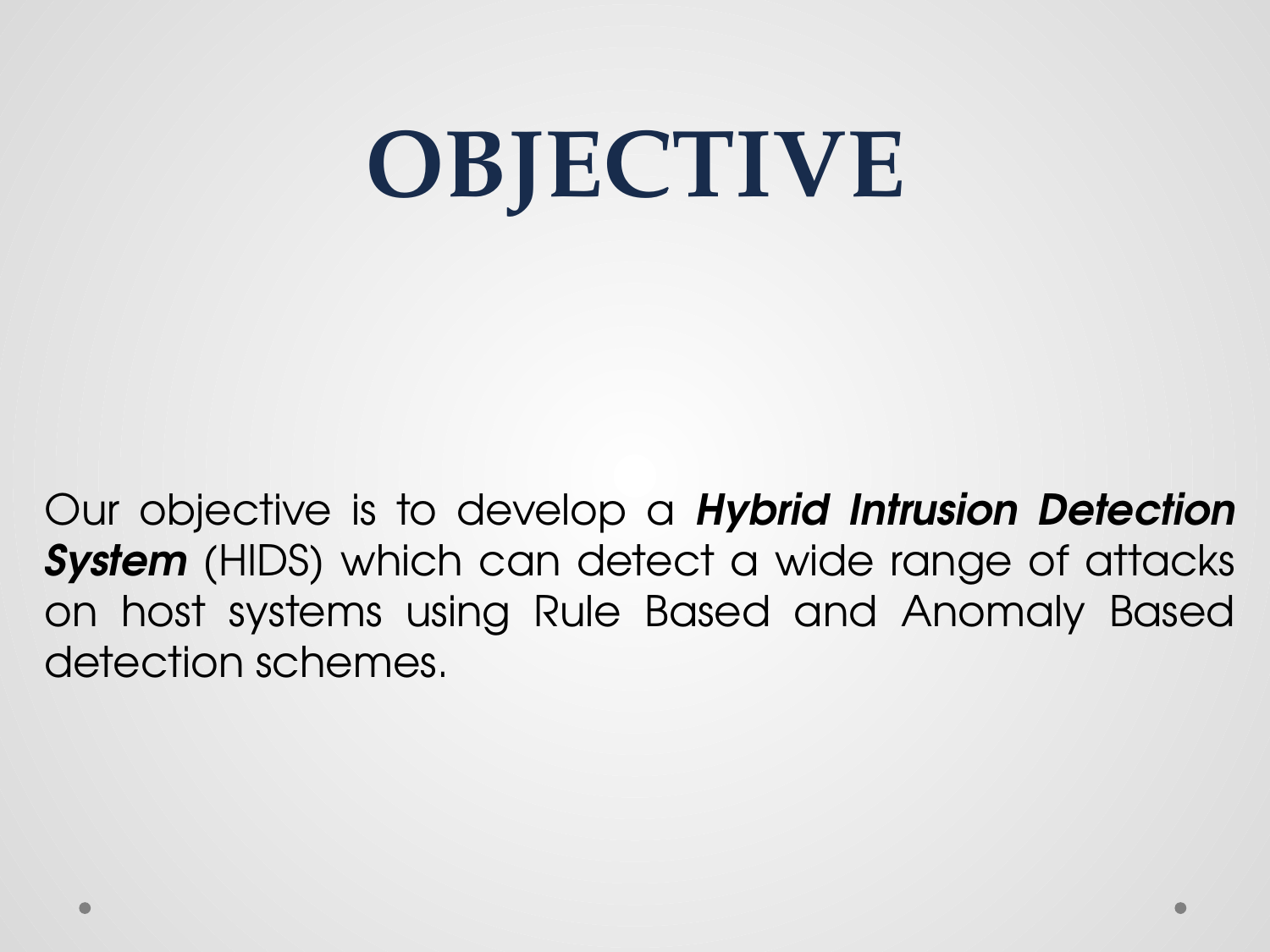

# OBJECTIVE
Our objective is to develop a Hybrid Intrusion Detection System (HIDS) which can detect a wide range of attacks on host systems using Rule Based and Anomaly Based detection schemes.